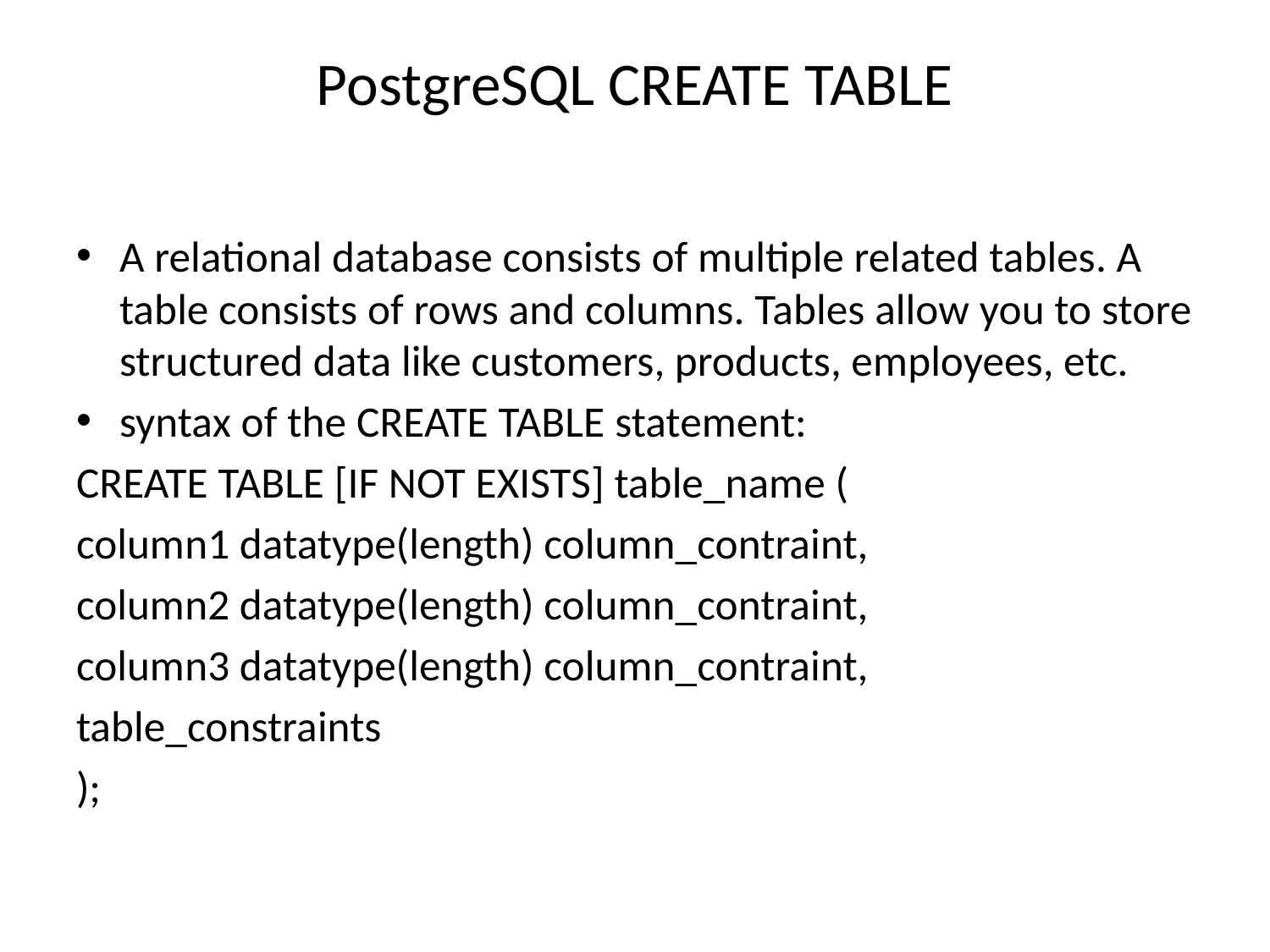

# PostgreSQL CREATE TABLE
A relational database consists of multiple related tables. A table consists of rows and columns. Tables allow you to store structured data like customers, products, employees, etc.
syntax of the CREATE TABLE statement:
CREATE TABLE [IF NOT EXISTS] table_name (
column1 datatype(length) column_contraint,
column2 datatype(length) column_contraint,
column3 datatype(length) column_contraint,
table_constraints
);